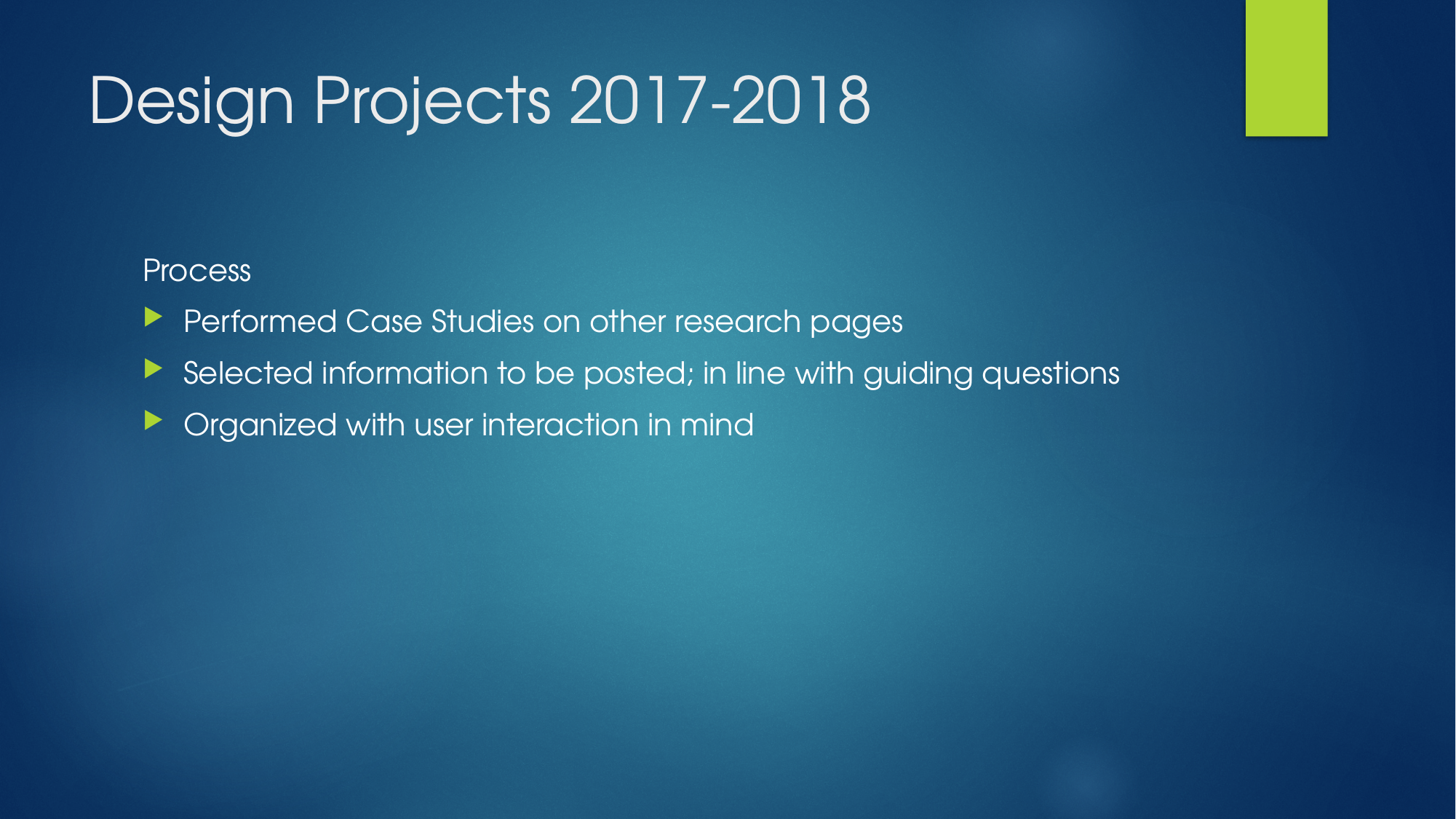

# Design Projects 2017-2018
Process
Performed Case Studies on other research pages
Selected information to be posted; in line with guiding questions
Organized with user interaction in mind